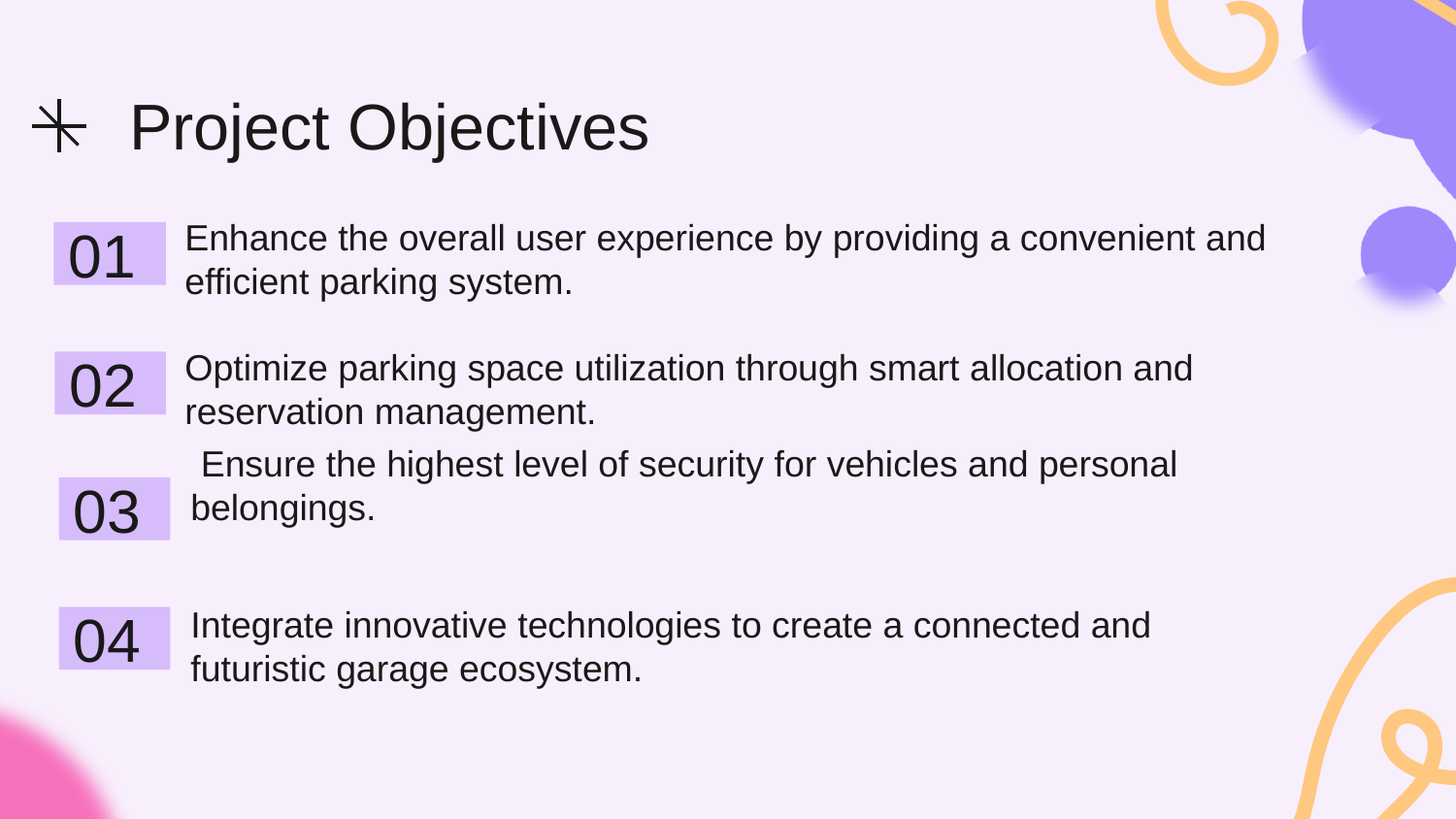

# Project Objectives
Enhance the overall user experience by providing a convenient and efficient parking system.
01
Optimize parking space utilization through smart allocation and reservation management.
02
03
 Ensure the highest level of security for vehicles and personal belongings.
Integrate innovative technologies to create a connected and futuristic garage ecosystem.
04